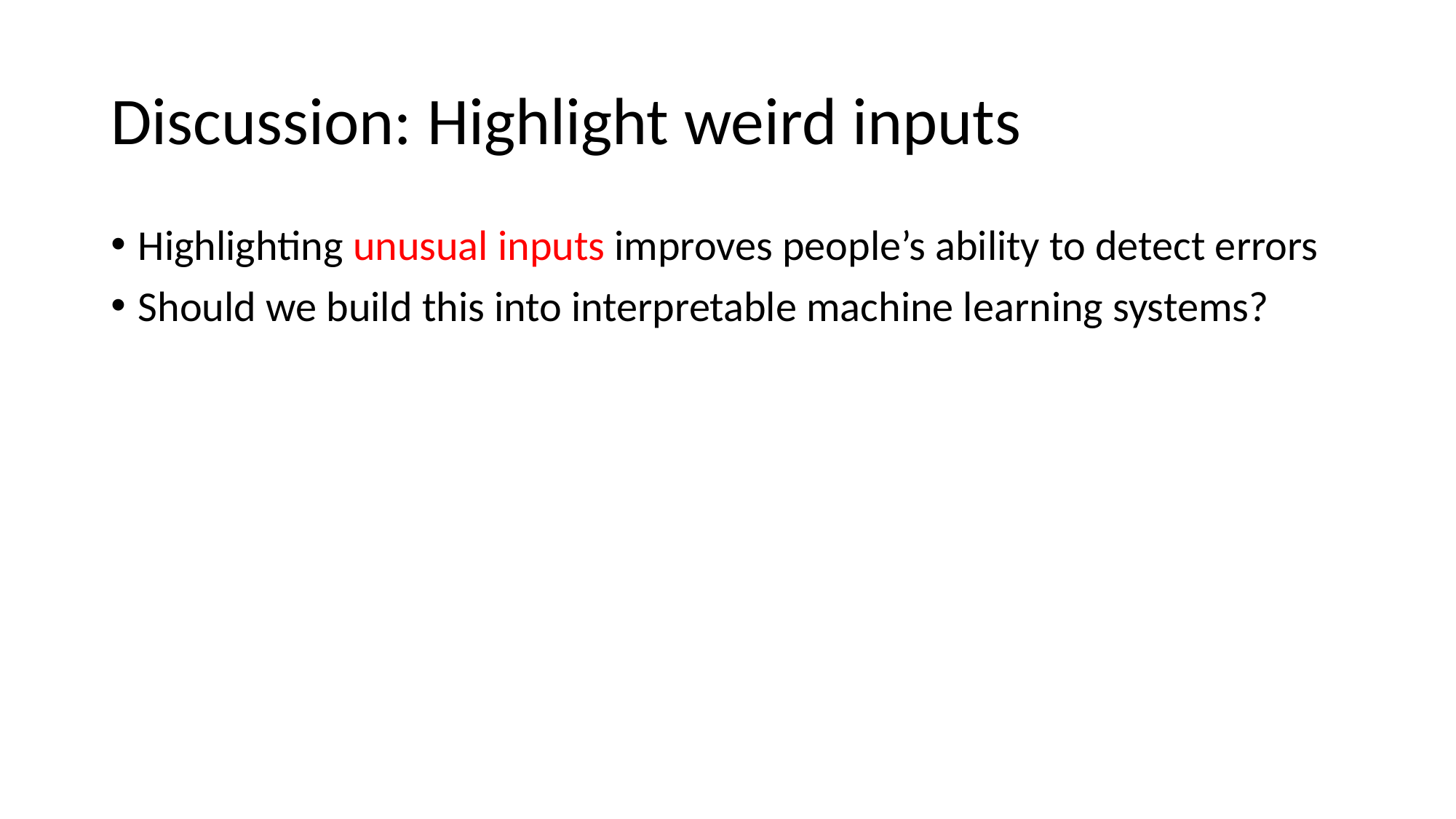

# Discussion: Highlight weird inputs
Highlighting unusual inputs improves people’s ability to detect errors
Should we build this into interpretable machine learning systems?